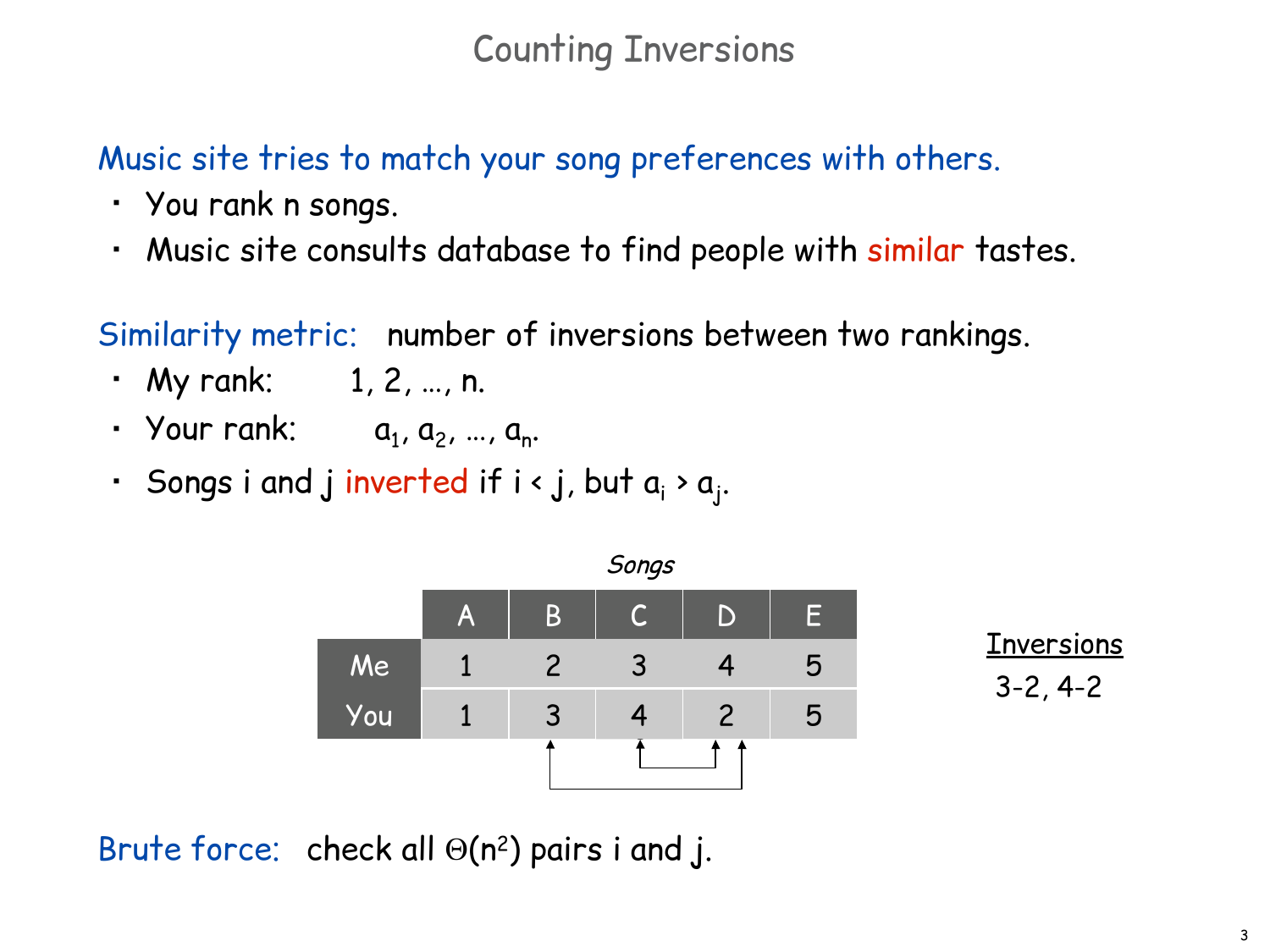

# Counting Inversions
Music site tries to match your song preferences with others.
You rank n songs.
Music site consults database to find people with similar tastes.

Similarity metric:	number of inversions between two rankings.
My rank:	1, 2, …, n.
Your rank:	a1, a2, …, an.
Songs i and j inverted if i < j, but ai > aj.

Songs

Inversions  3-2, 4-2

|  | A | B | C | D | E |
| --- | --- | --- | --- | --- | --- |
| Me | 1 | 2 | 3 | 4 | 5 |
| You | 1 | 3 | 4 | 2 | 5 |

Brute force:	check all Θ(n2) pairs i and j.
3